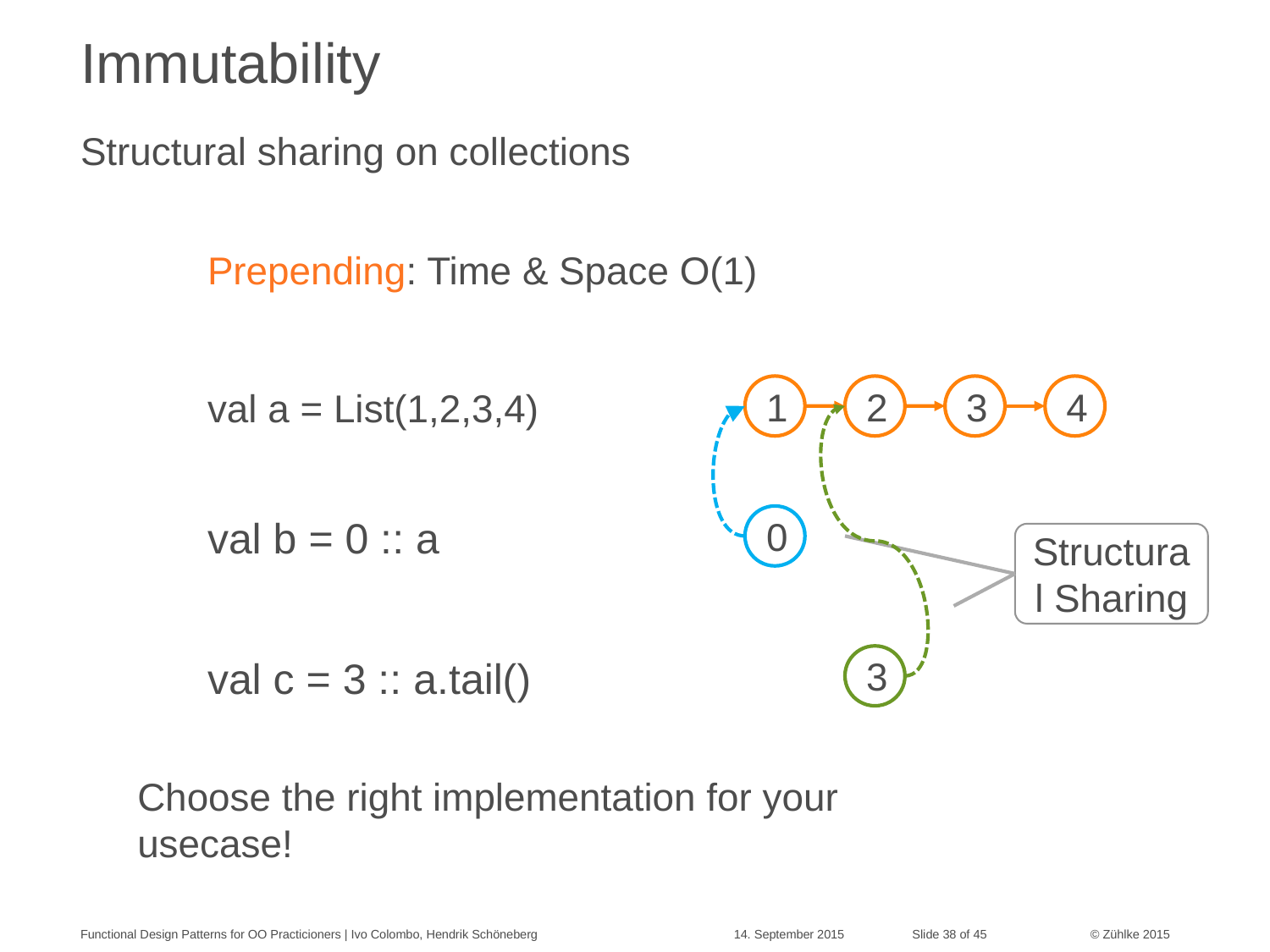

# Immutability
Structural sharing on collections
	Prepending: Time & Space O(1)

	val a = List(1,2,3,4)

1
2
3
4
val b = 0 :: a
0
Structural Sharing
val c = 3 :: a.tail()
3
Choose the right implementation for your usecase!
Functional Design Patterns for OO Practicioners | Ivo Colombo, Hendrik Schöneberg
14. September 2015
Slide 38 of 45